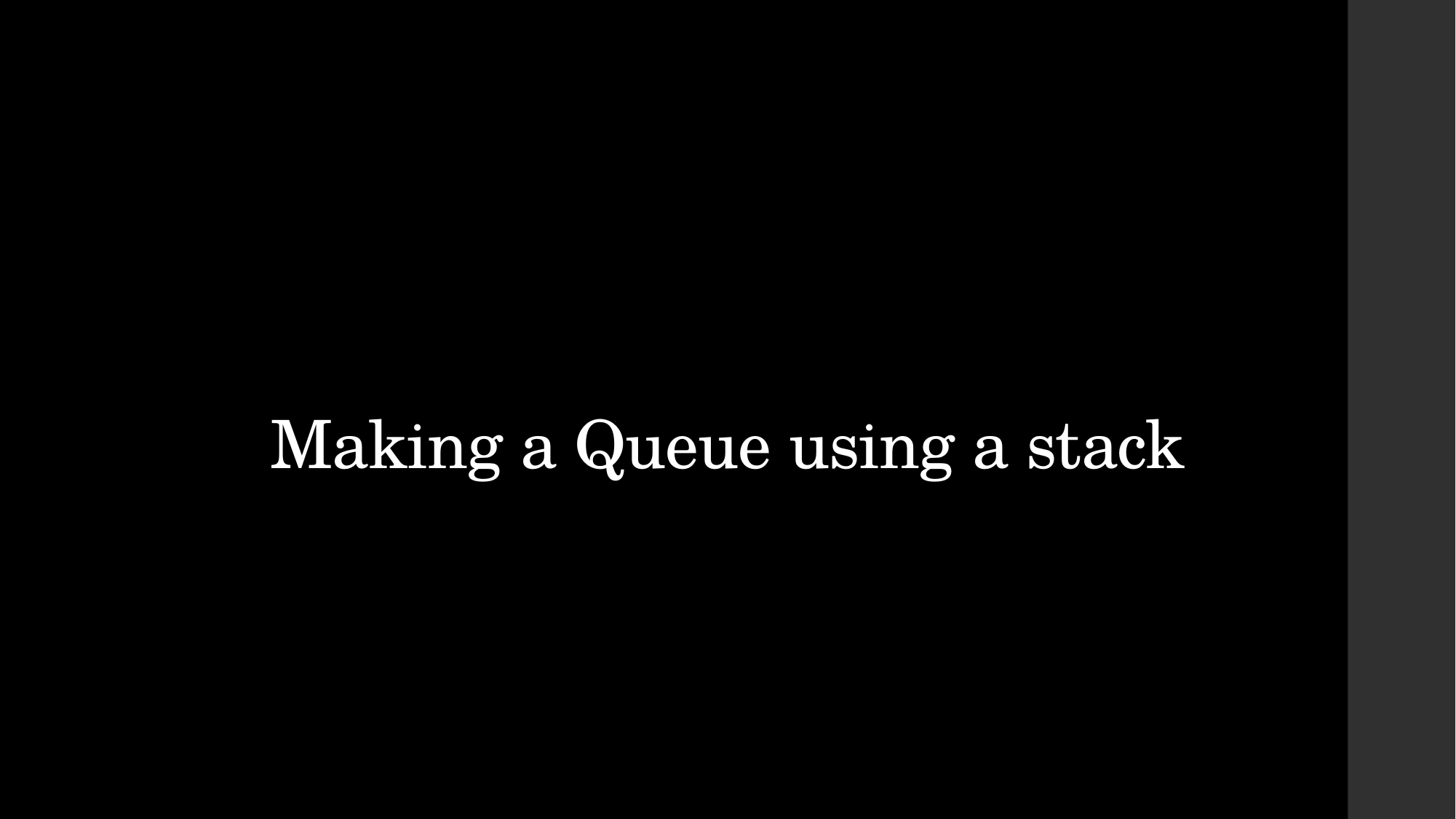

# Making a Queue using a stack